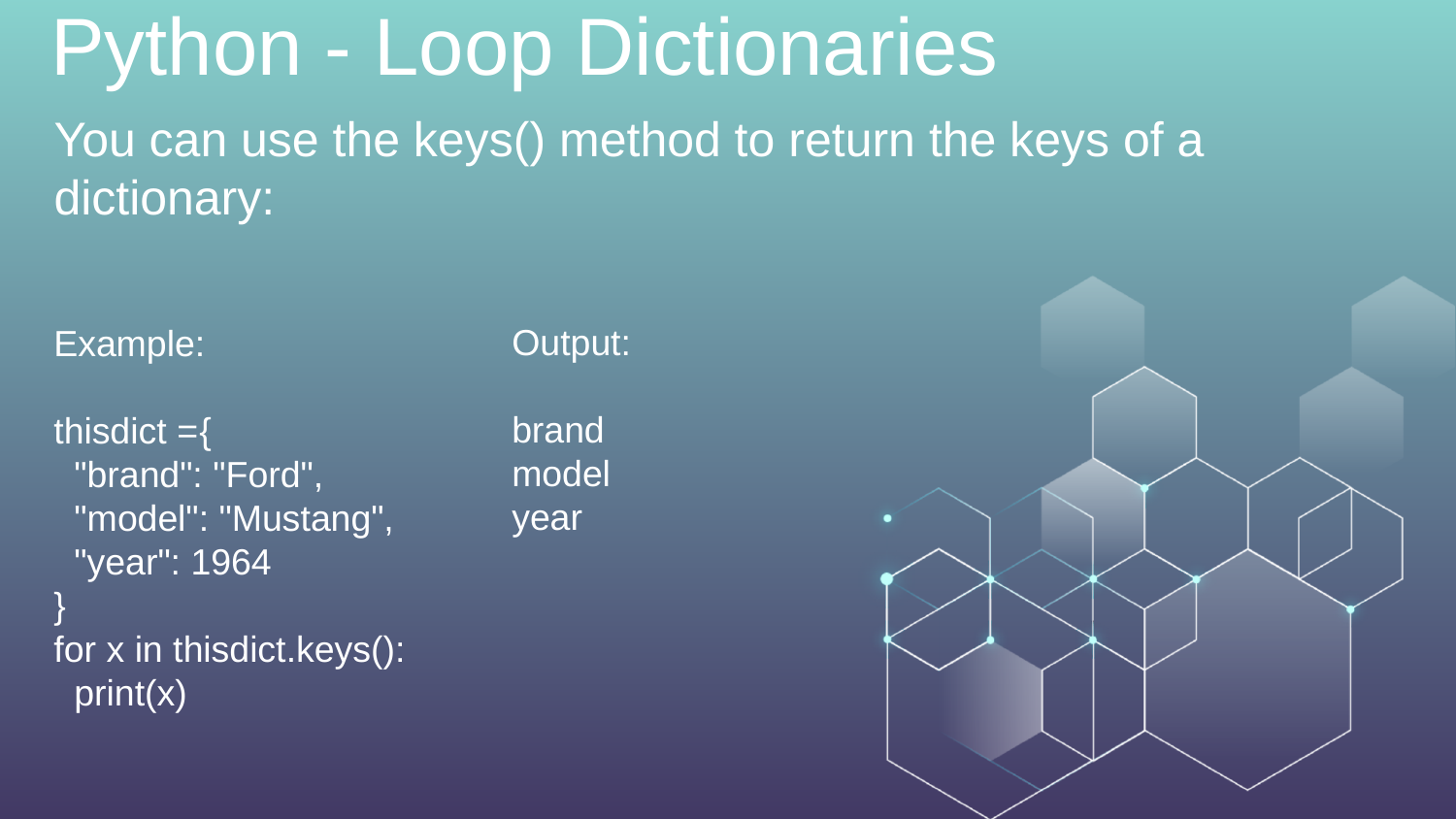

# Python - Loop Dictionaries
You can use the keys() method to return the keys of a dictionary:
Output:
​
brand
model
year

Example:

thisdict =	{
  "brand": "Ford",
  "model": "Mustang",
  "year": 1964
}
for x in thisdict.keys():
  print(x)